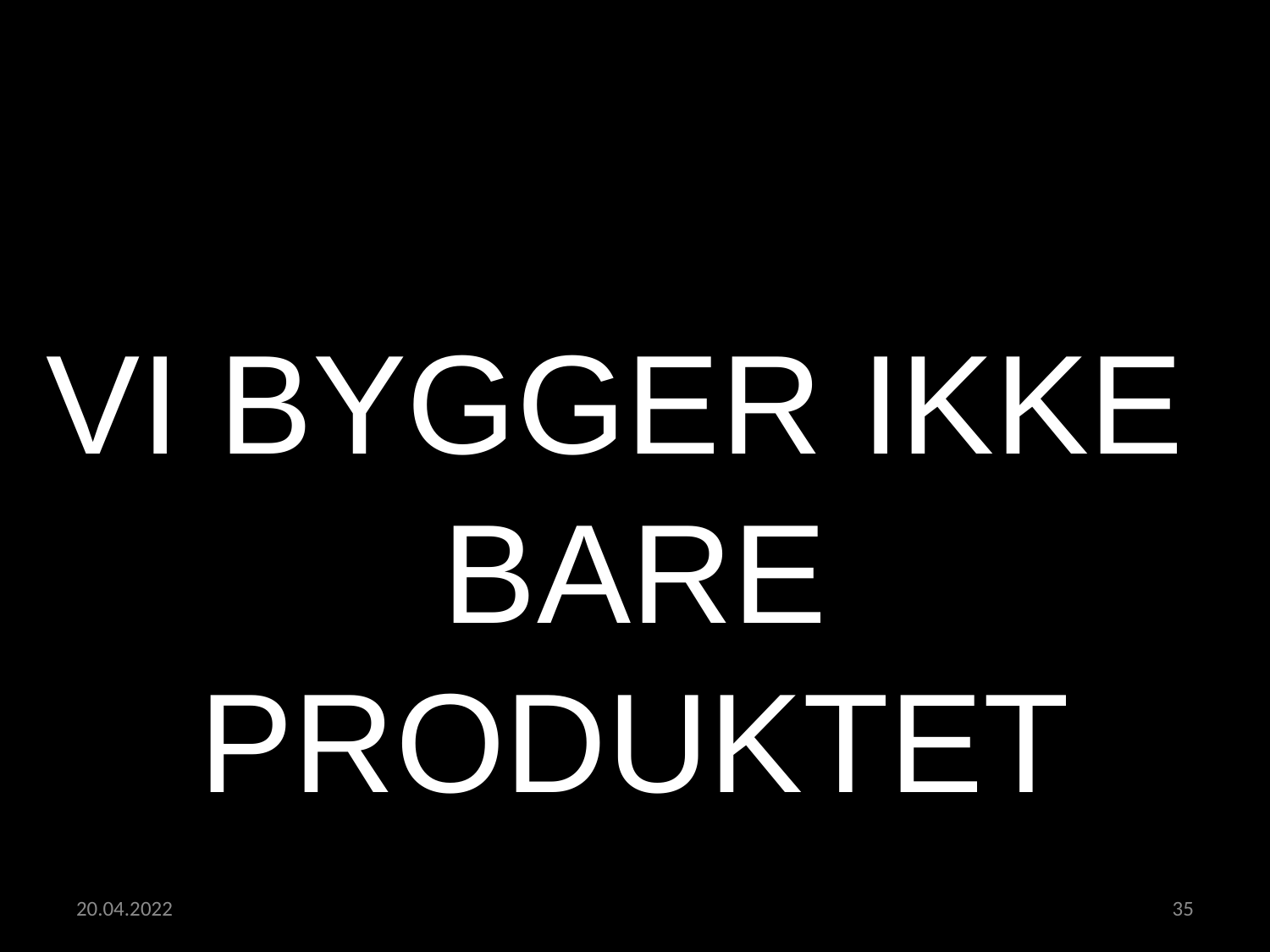

VI BYGGER IKKE
BARE PRODUKTET
20.04.2022
35